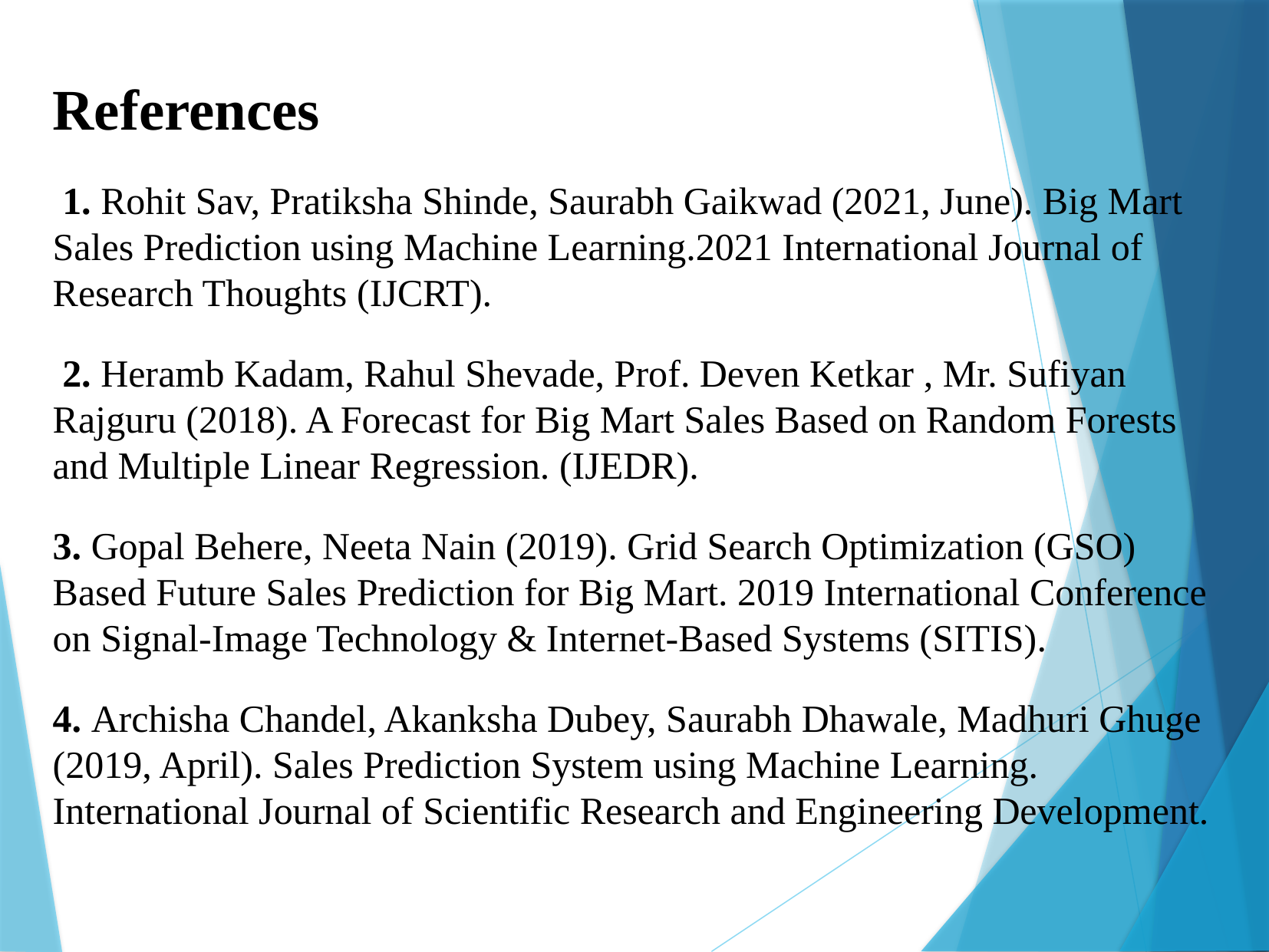

References

 1. Rohit Sav, Pratiksha Shinde, Saurabh Gaikwad (2021, June). Big Mart Sales Prediction using Machine Learning.2021 International Journal of Research Thoughts (IJCRT).

 2. Heramb Kadam, Rahul Shevade, Prof. Deven Ketkar , Mr. Sufiyan Rajguru (2018). A Forecast for Big Mart Sales Based on Random Forests and Multiple Linear Regression. (IJEDR).

3. Gopal Behere, Neeta Nain (2019). Grid Search Optimization (GSO) Based Future Sales Prediction for Big Mart. 2019 International Conference on Signal-Image Technology & Internet-Based Systems (SITIS).

4. Archisha Chandel, Akanksha Dubey, Saurabh Dhawale, Madhuri Ghuge (2019, April). Sales Prediction System using Machine Learning. International Journal of Scientific Research and Engineering Development.